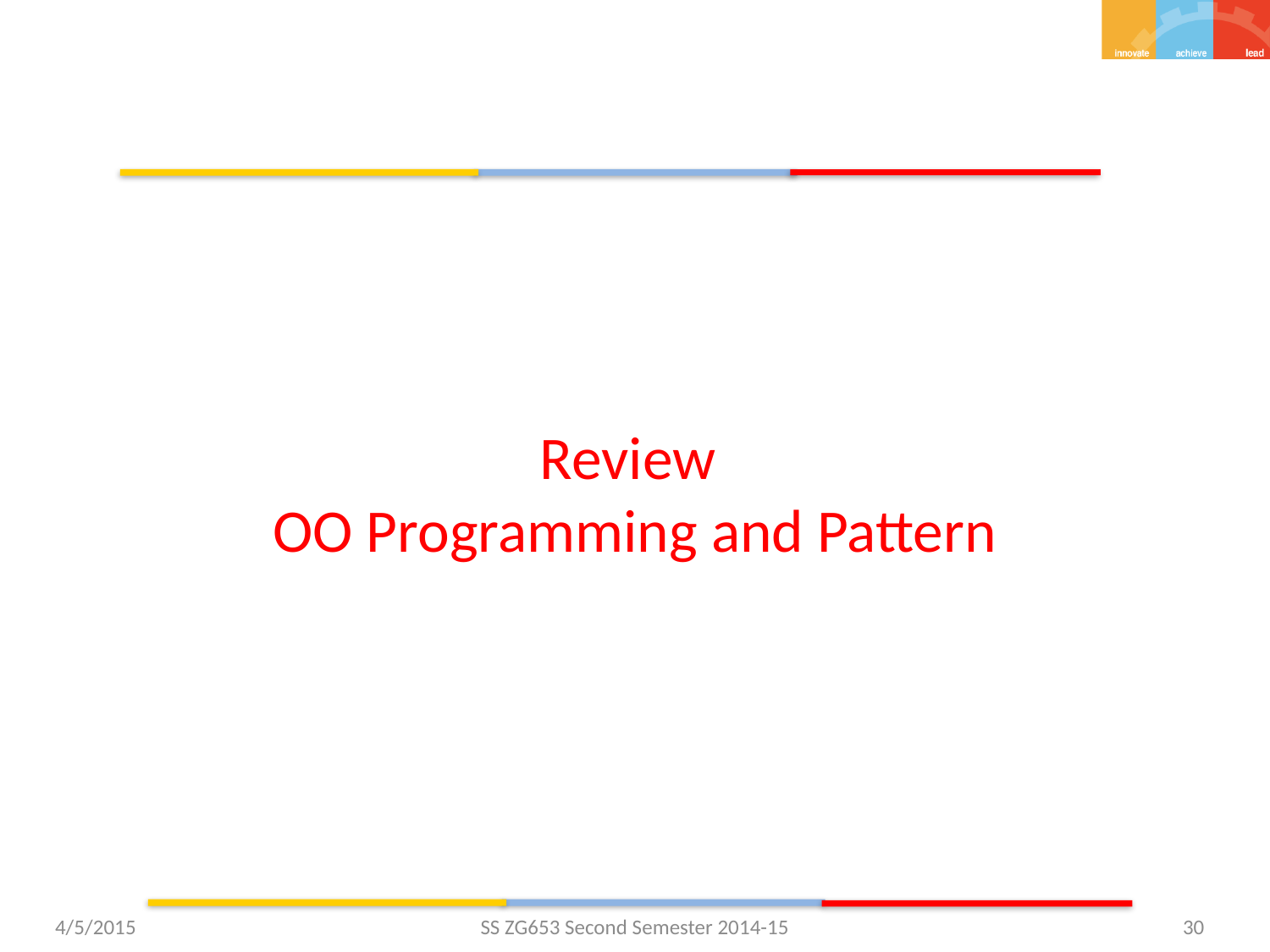

# Review OO Programming and Pattern
4/5/2015
SS ZG653 Second Semester 2014-15
30